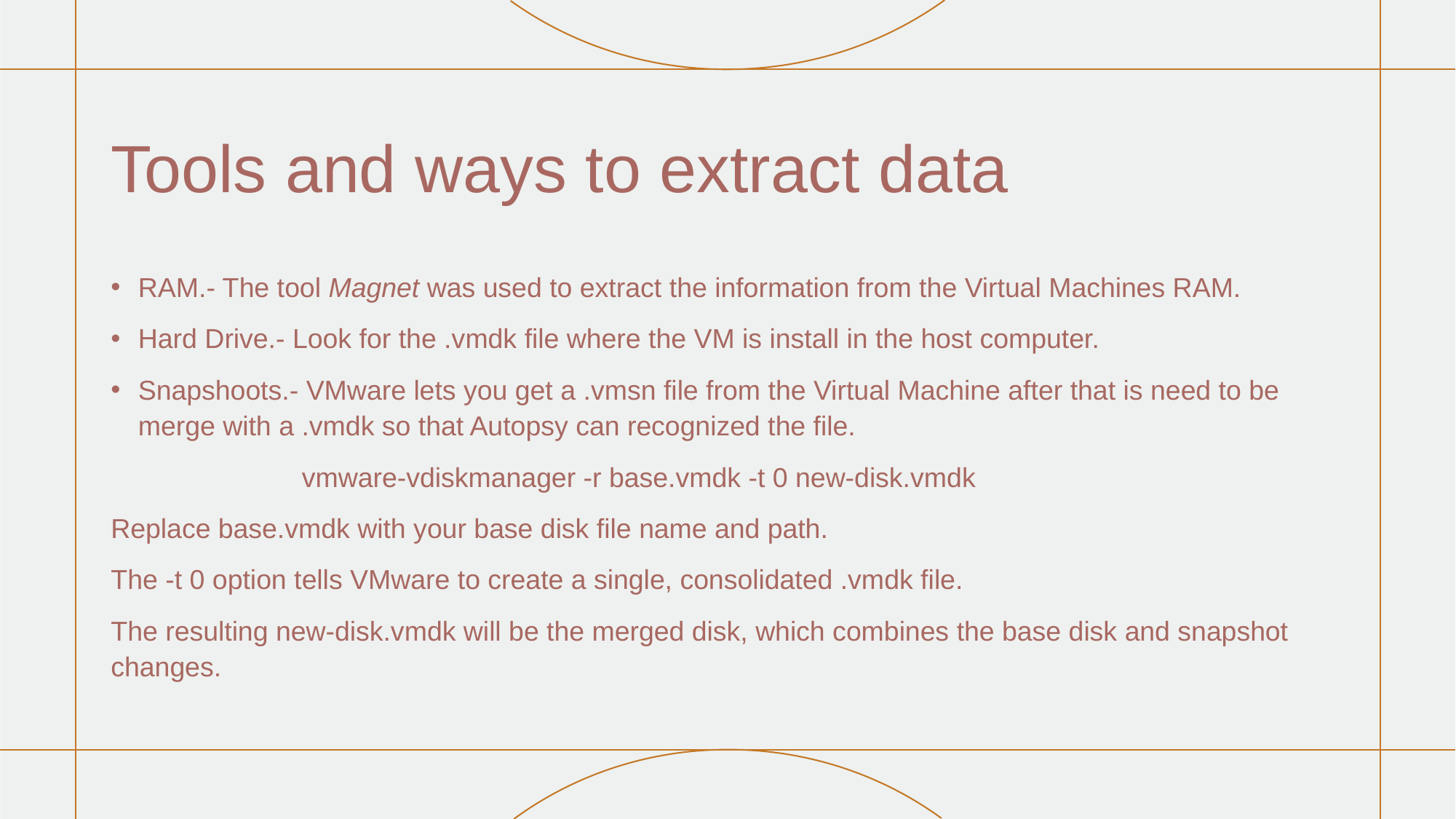

# Tools and ways to extract data
RAM.- The tool Magnet was used to extract the information from the Virtual Machines RAM.
Hard Drive.- Look for the .vmdk file where the VM is install in the host computer.
Snapshoots.- VMware lets you get a .vmsn file from the Virtual Machine after that is need to be merge with a .vmdk so that Autopsy can recognized the file.
                         vmware-vdiskmanager -r base.vmdk -t 0 new-disk.vmdk
Replace base.vmdk with your base disk file name and path.
The -t 0 option tells VMware to create a single, consolidated .vmdk file.
The resulting new-disk.vmdk will be the merged disk, which combines the base disk and snapshot changes.